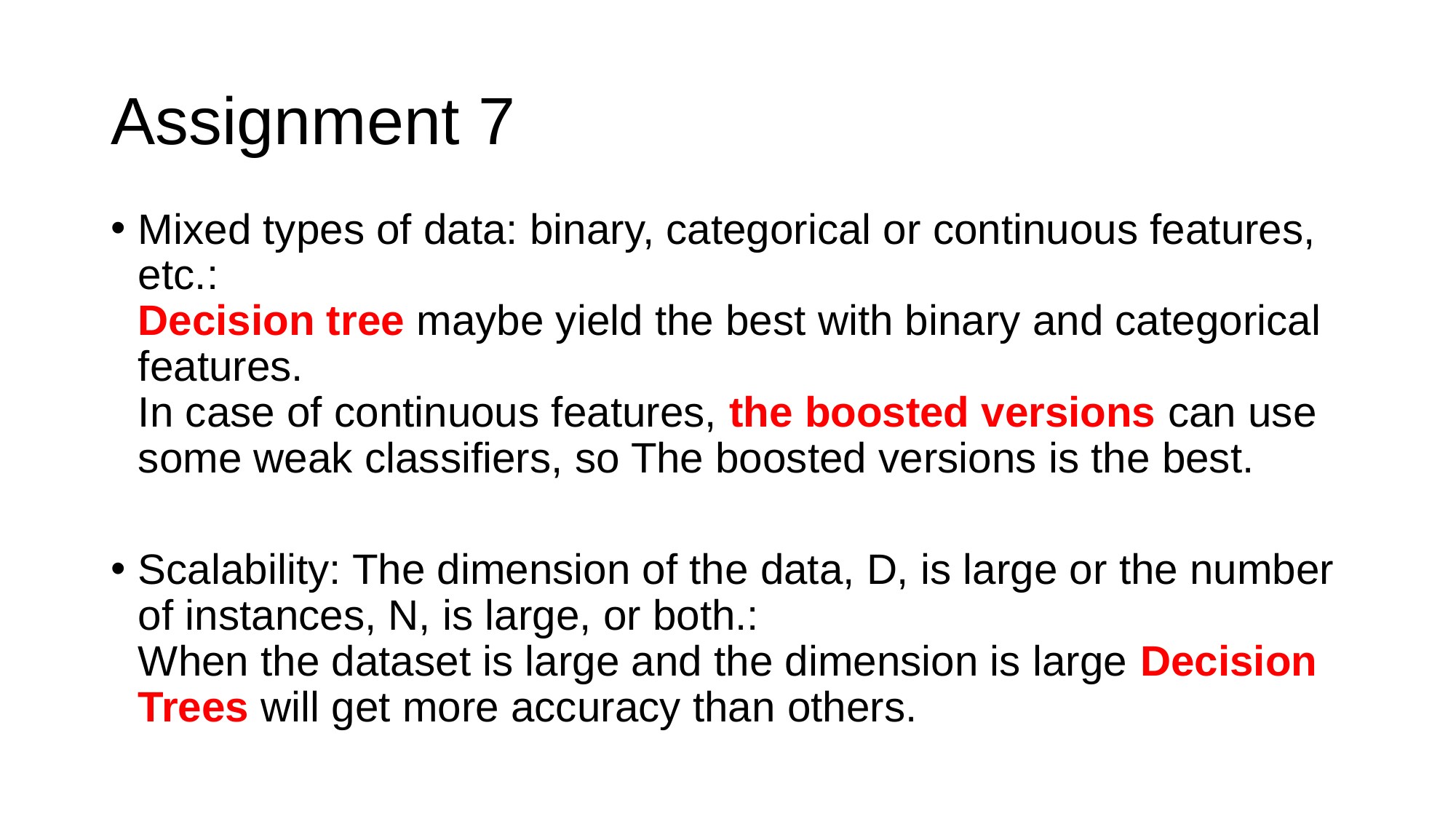

# Assignment 7
Mixed types of data: binary, categorical or continuous features, etc.:
Decision tree maybe yield the best with binary and categorical features.
In case of continuous features, the boosted versions can use some weak classifiers, so The boosted versions is the best.
Scalability: The dimension of the data, D, is large or the number of instances, N, is large, or both.:
When the dataset is large and the dimension is large Decision Trees will get more accuracy than others.